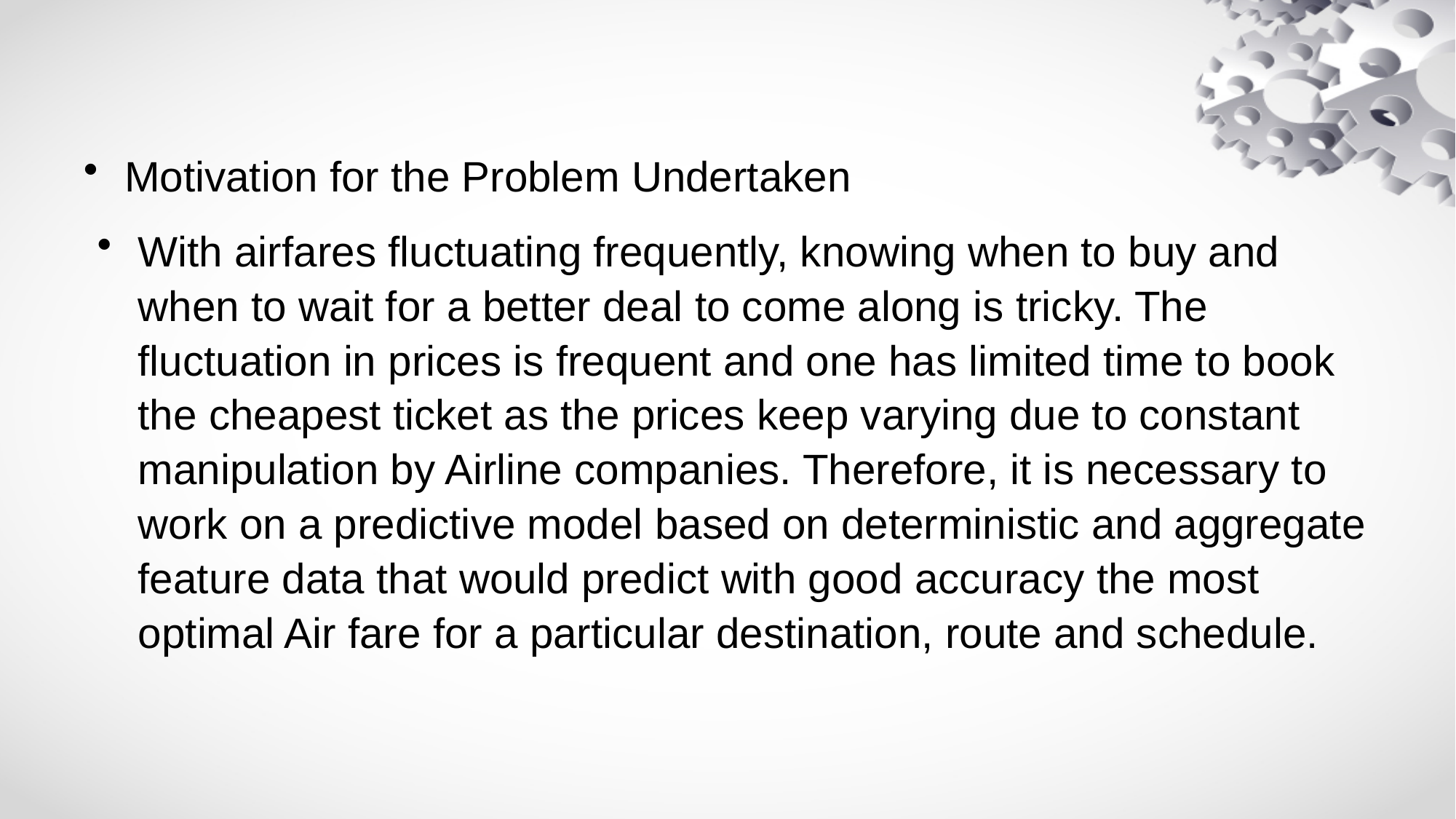

Motivation for the Problem Undertaken
With airfares fluctuating frequently, knowing when to buy and when to wait for a better deal to come along is tricky. The fluctuation in prices is frequent and one has limited time to book the cheapest ticket as the prices keep varying due to constant manipulation by Airline companies. Therefore, it is necessary to work on a predictive model based on deterministic and aggregate feature data that would predict with good accuracy the most optimal Air fare for a particular destination, route and schedule.